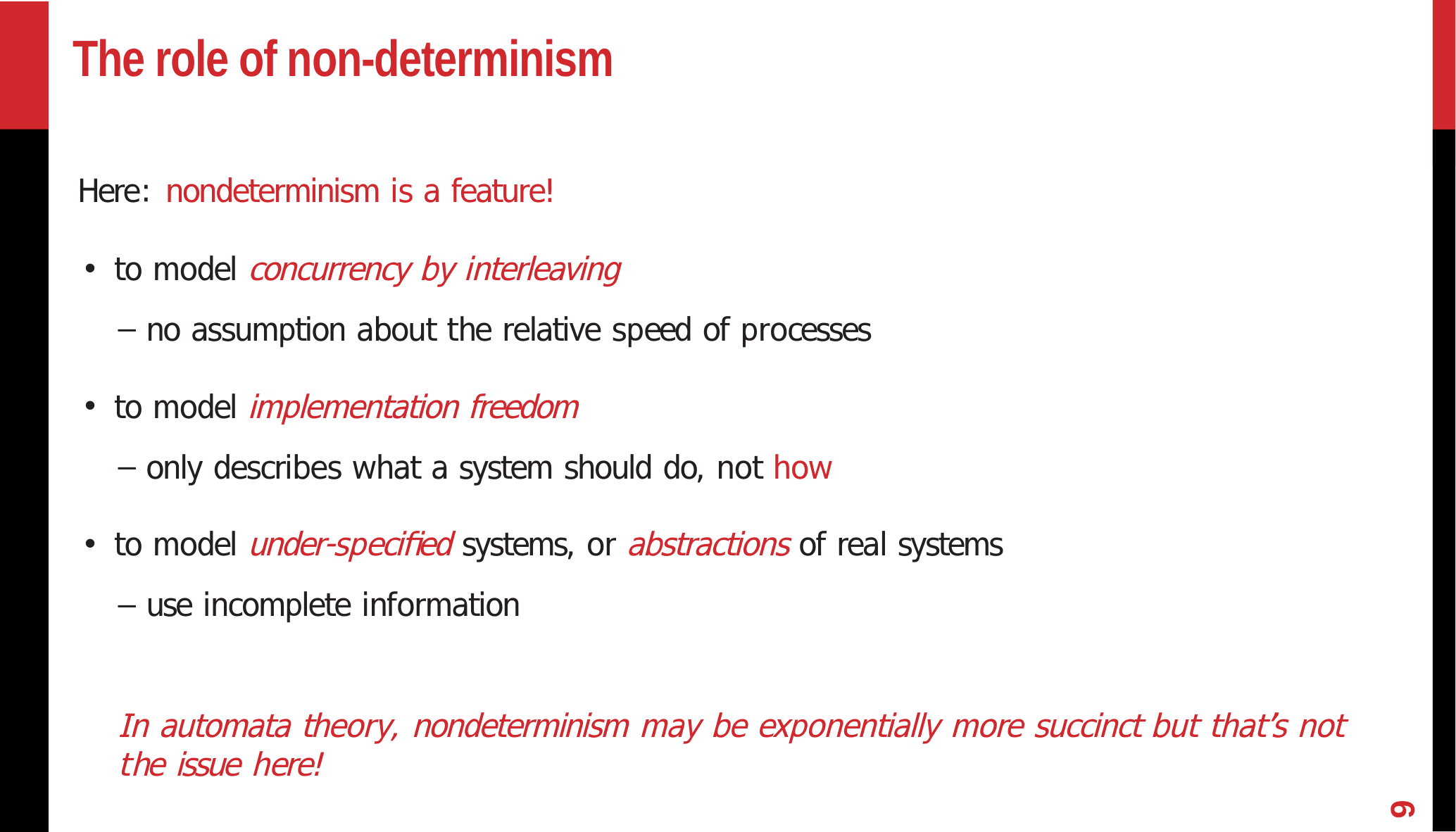

# The role of non-determinism
Here: nondeterminism is a feature!

to model concurrency by interleaving
no assumption about the relative speed of processes

to model implementation freedom
only describes what a system should do, not how

to model under-speciﬁed systems, or abstractions of real systems
use incomplete information

In automata theory, nondeterminism may be exponentially more succinct but that’s not the issue here!
9